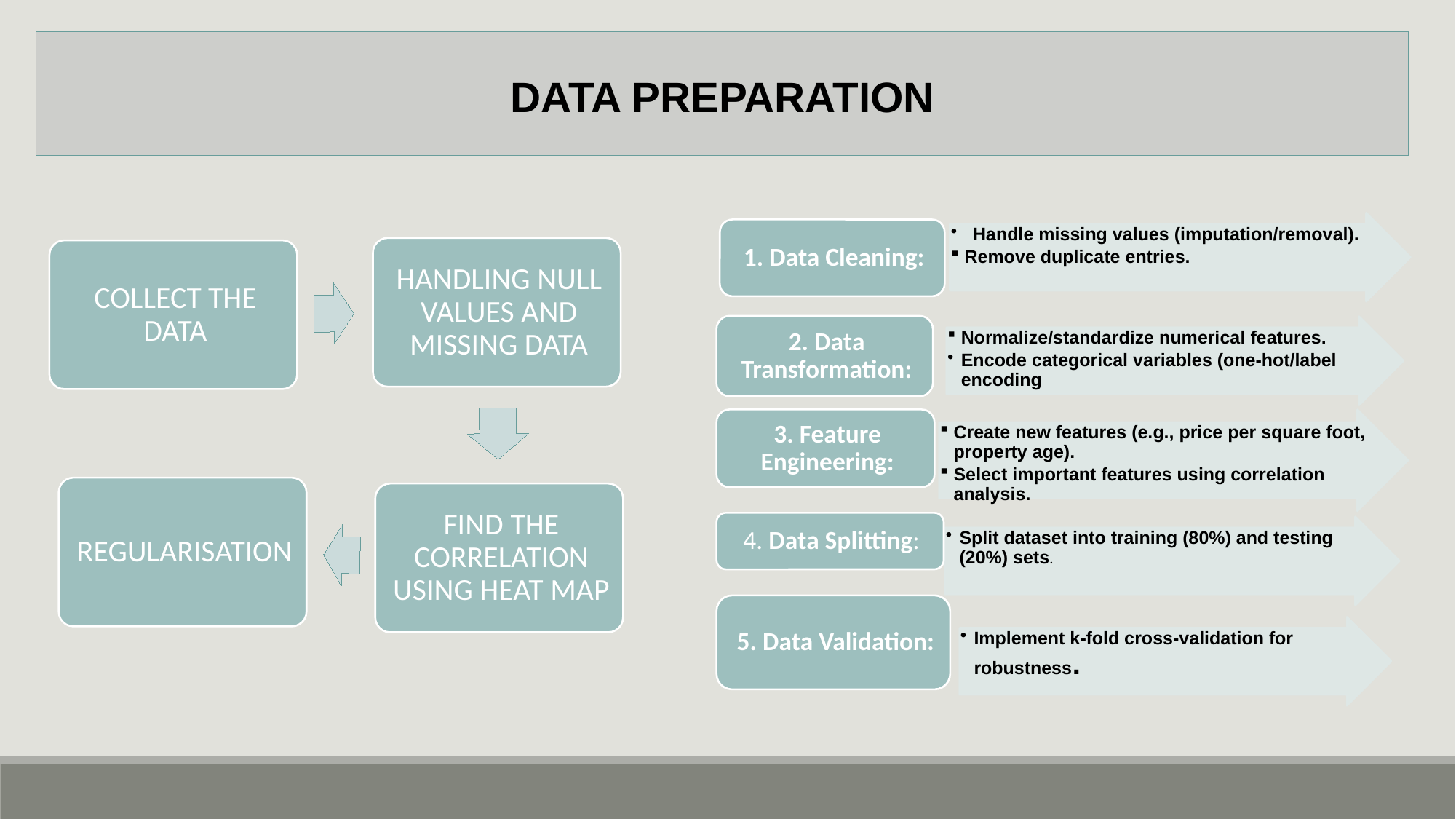

DATA PREPARATION

COLLECT THE DATA

HANDLING NULL VALUES AND MISSING DATA

FIND THE CORRELATION USING HEAT MAP

REGULARISATION
  Handle missing values (imputation/removal).
Remove duplicate entries.
1. Data Cleaning:
Normalize/standardize numerical features.
Encode categorical variables (one-hot/label encoding
2. Data Transformation:
Create new features (e.g., price per square foot, property age).
Select important features using correlation analysis.
3. Feature Engineering:
Split dataset into training (80%) and testing (20%) sets.
4. Data Splitting:
Implement k-fold cross-validation for robustness.
5. Data Validation: